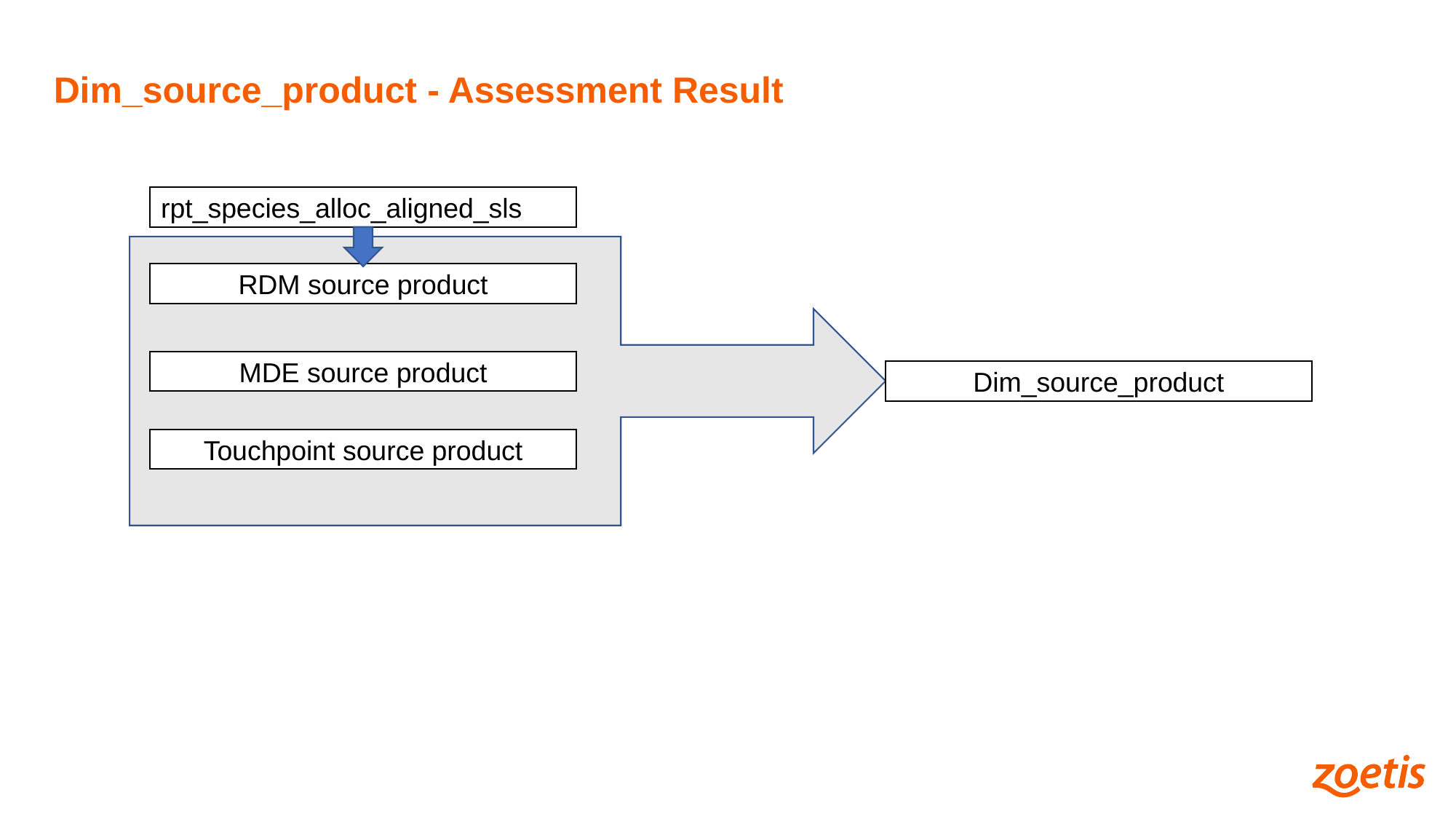

Dim_source_product - Assessment Result
rpt_species_alloc_aligned_sls

RDM source product
MDE source product
Dim_source_product
Touchpoint source product